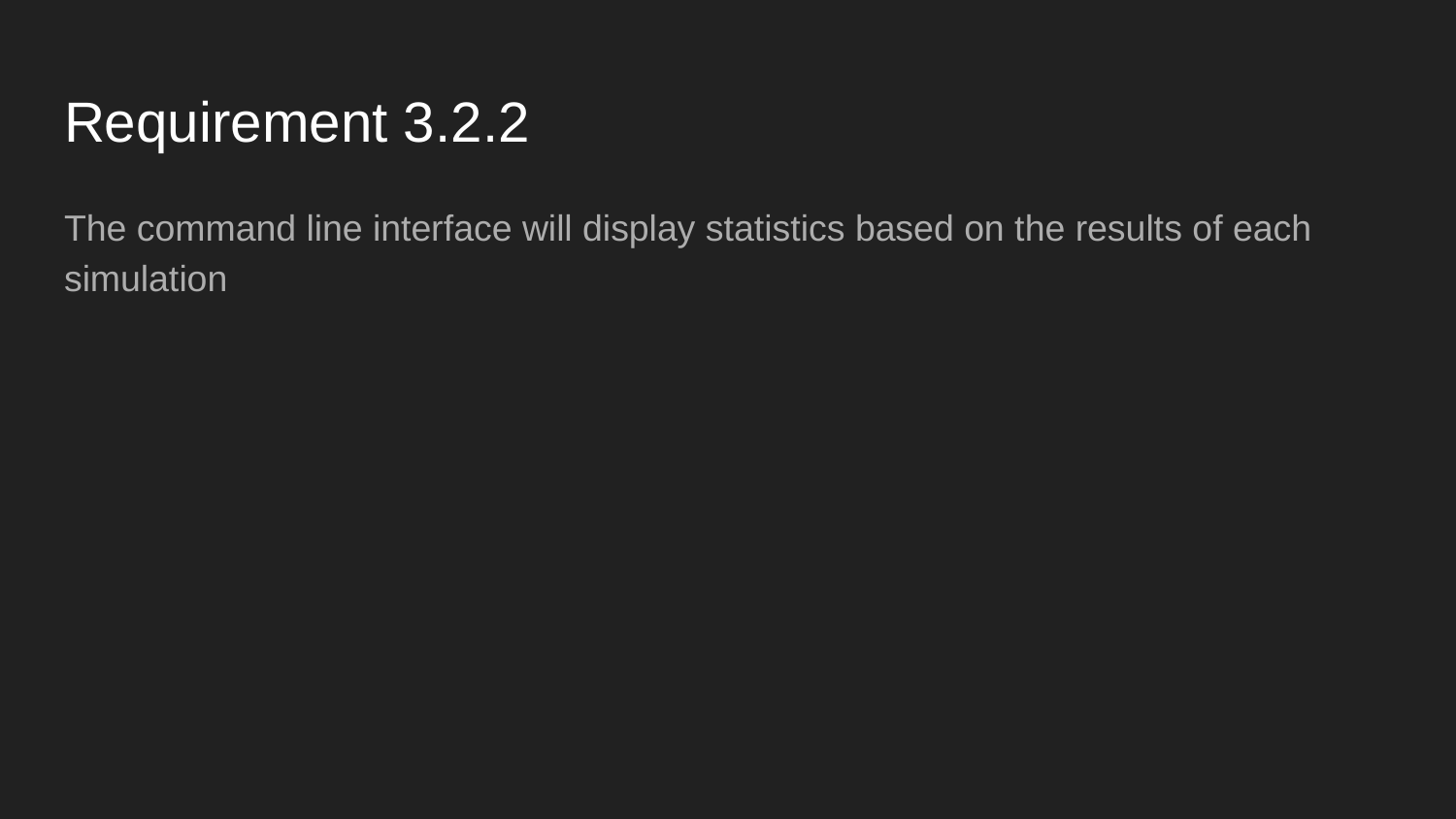

# Requirement 3.2.2
The command line interface will display statistics based on the results of each simulation